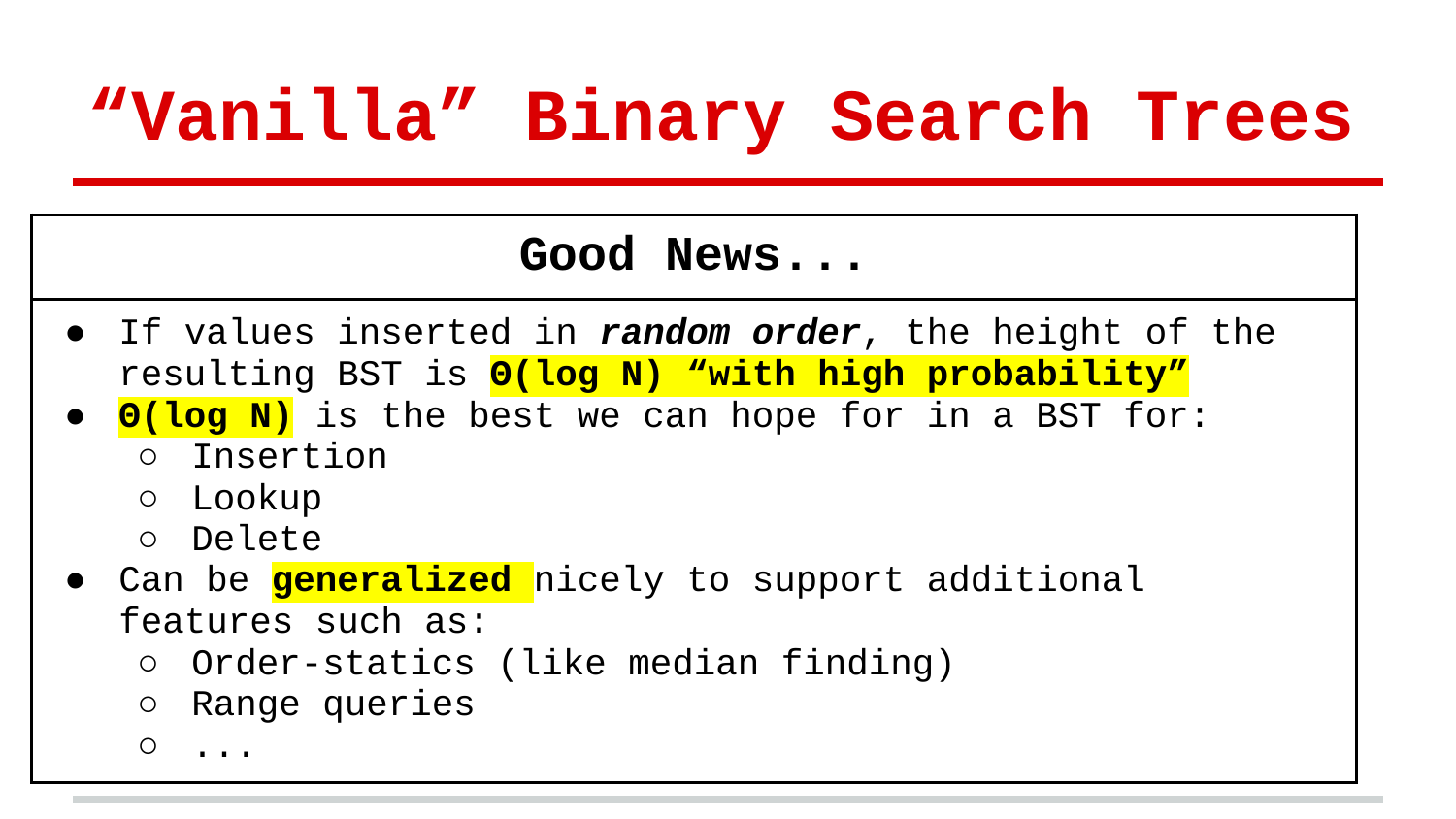

# “Vanilla” Binary Search Trees
| Good News... |
| --- |
| If values inserted in random order, the height of the resulting BST is Θ(log N) “with high probability” Θ(log N) is the best we can hope for in a BST for: Insertion Lookup Delete Can be generalized nicely to support additional features such as: Order-statics (like median finding) Range queries ... |